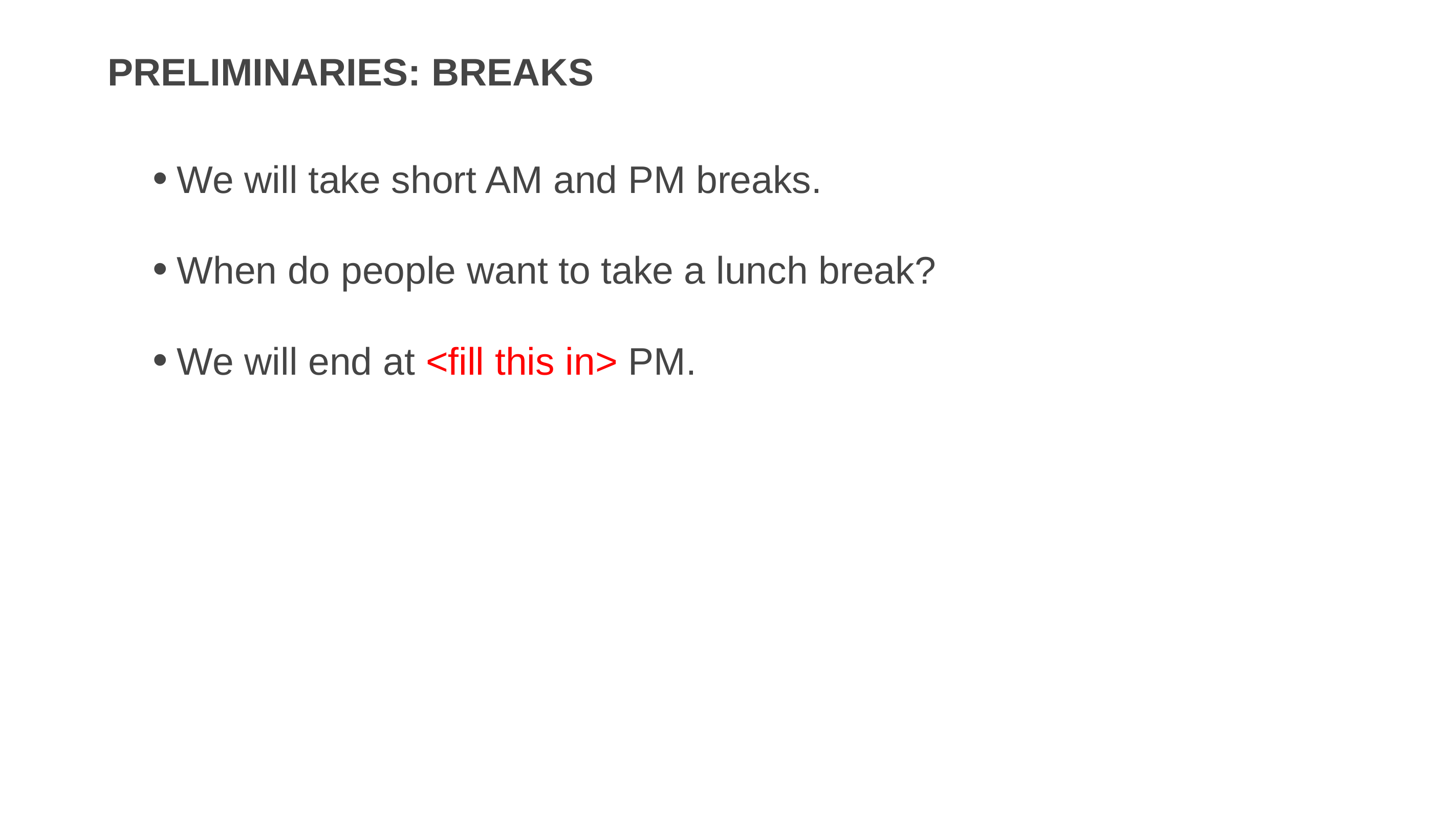

# Preliminaries: BREAKS
We will take short AM and PM breaks.
When do people want to take a lunch break?
We will end at <fill this in> PM.